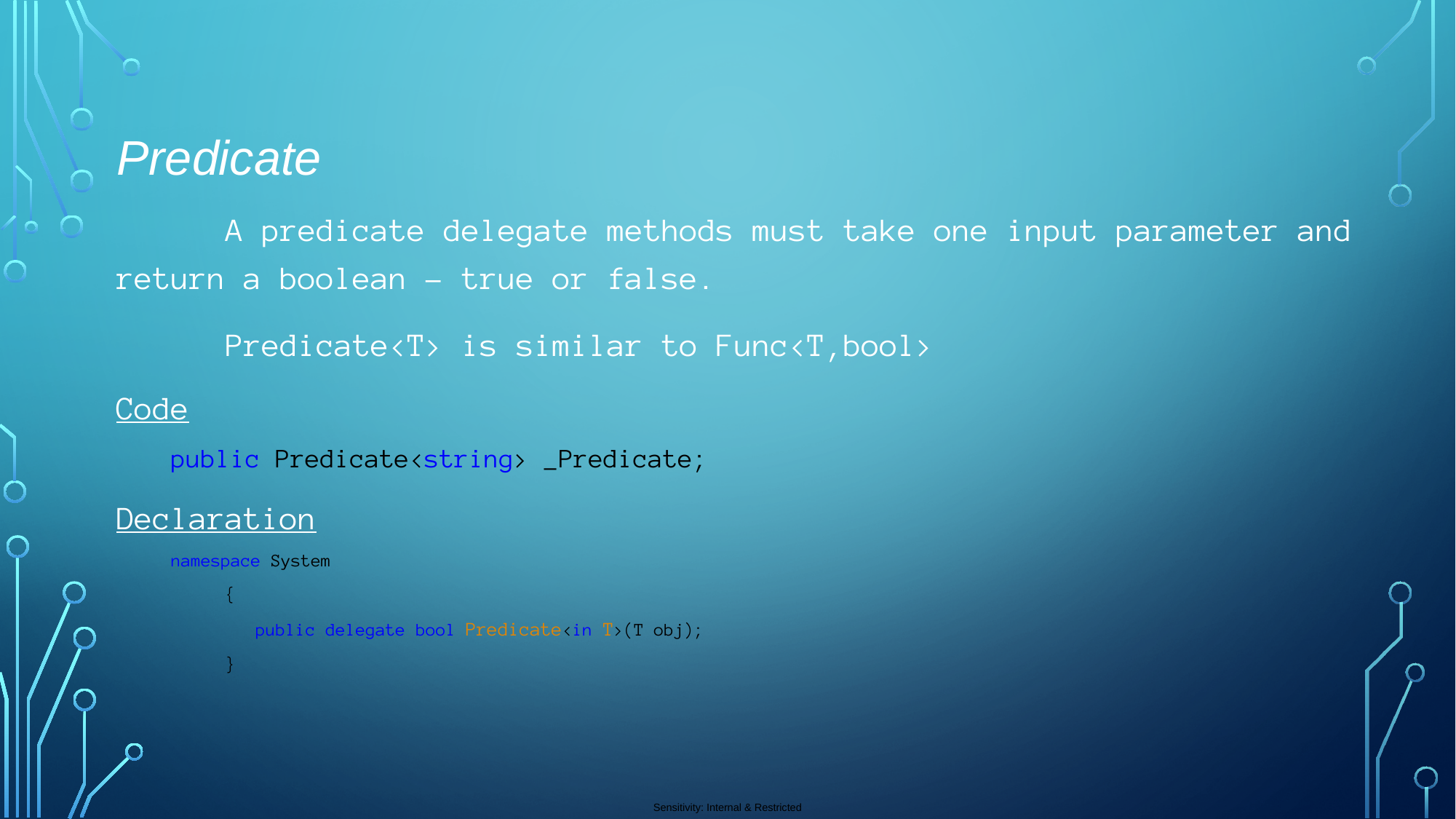

Predicate
	A predicate delegate methods must take one input parameter and return a boolean - true or false.
 	Predicate<T> is similar to Func<T,bool>
Code
public Predicate<string> _Predicate;
Declaration
namespace System
{
   public delegate bool Predicate<in T>(T obj);
}